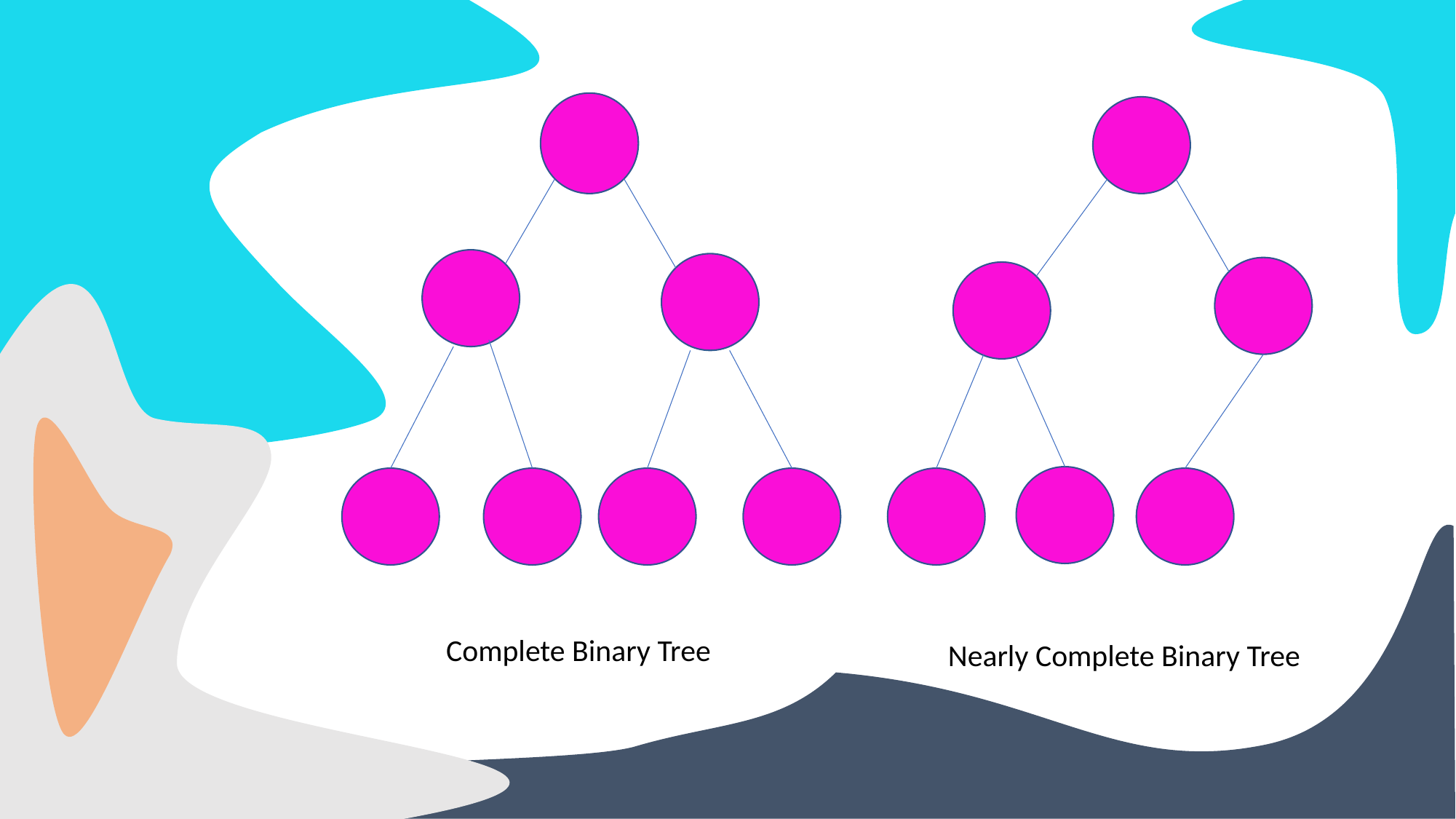

+

Complete Binary Tree
Nearly Complete Binary Tree